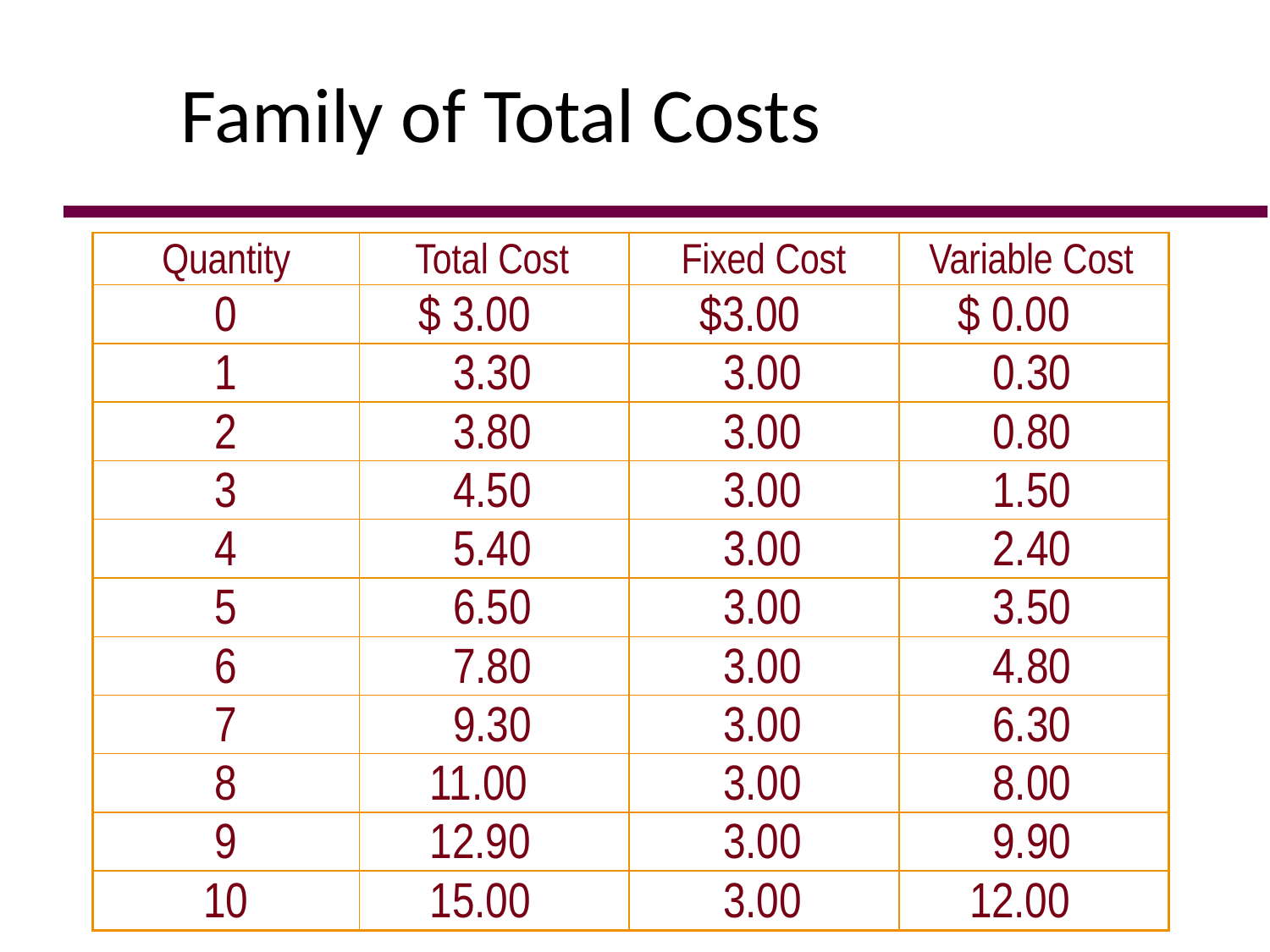

# Family of Total Costs

| Quantity | Total Cost | Fixed Cost | Variable Cost |
| --- | --- | --- | --- |
| 0 | $ 3.00 | $3.00 | $ 0.00 |
| 1 | 3.30 | 3.00 | 0.30 |
| 2 | 3.80 | 3.00 | 0.80 |
| 3 | 4.50 | 3.00 | 1.50 |
| 4 | 5.40 | 3.00 | 2.40 |
| 5 | 6.50 | 3.00 | 3.50 |
| 6 | 7.80 | 3.00 | 4.80 |
| 7 | 9.30 | 3.00 | 6.30 |
| 8 | 11.00 | 3.00 | 8.00 |
| 9 | 12.90 | 3.00 | 9.90 |
| 10 | 15.00 | 3.00 | 12.00 |